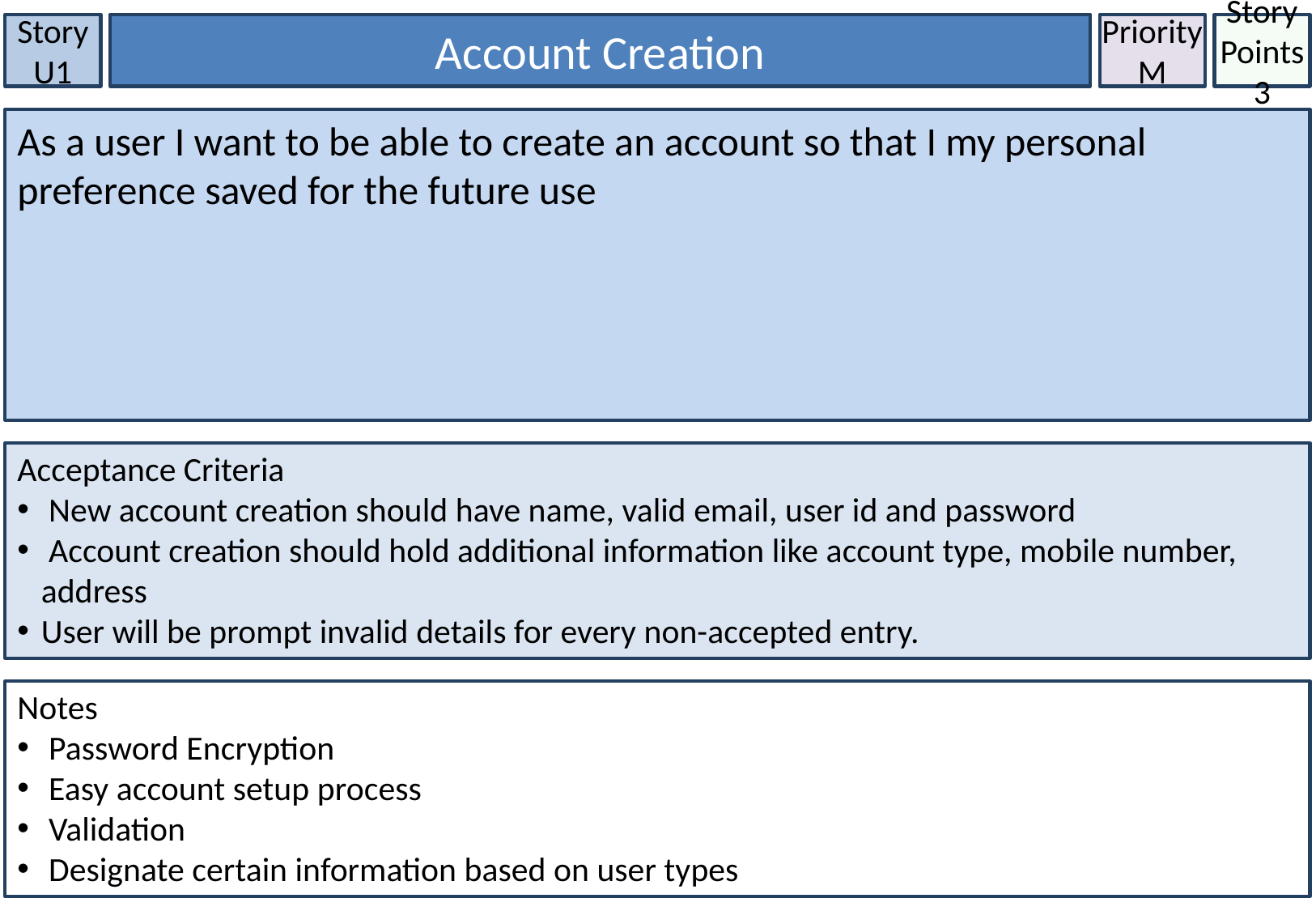

Story U1
Account Creation
Priority
M
Story Points
3
As a user I want to be able to create an account so that I my personal preference saved for the future use
Acceptance Criteria
 New account creation should have name, valid email, user id and password
 Account creation should hold additional information like account type, mobile number, address
User will be prompt invalid details for every non-accepted entry.

Notes
 Password Encryption
 Easy account setup process
 Validation
 Designate certain information based on user types